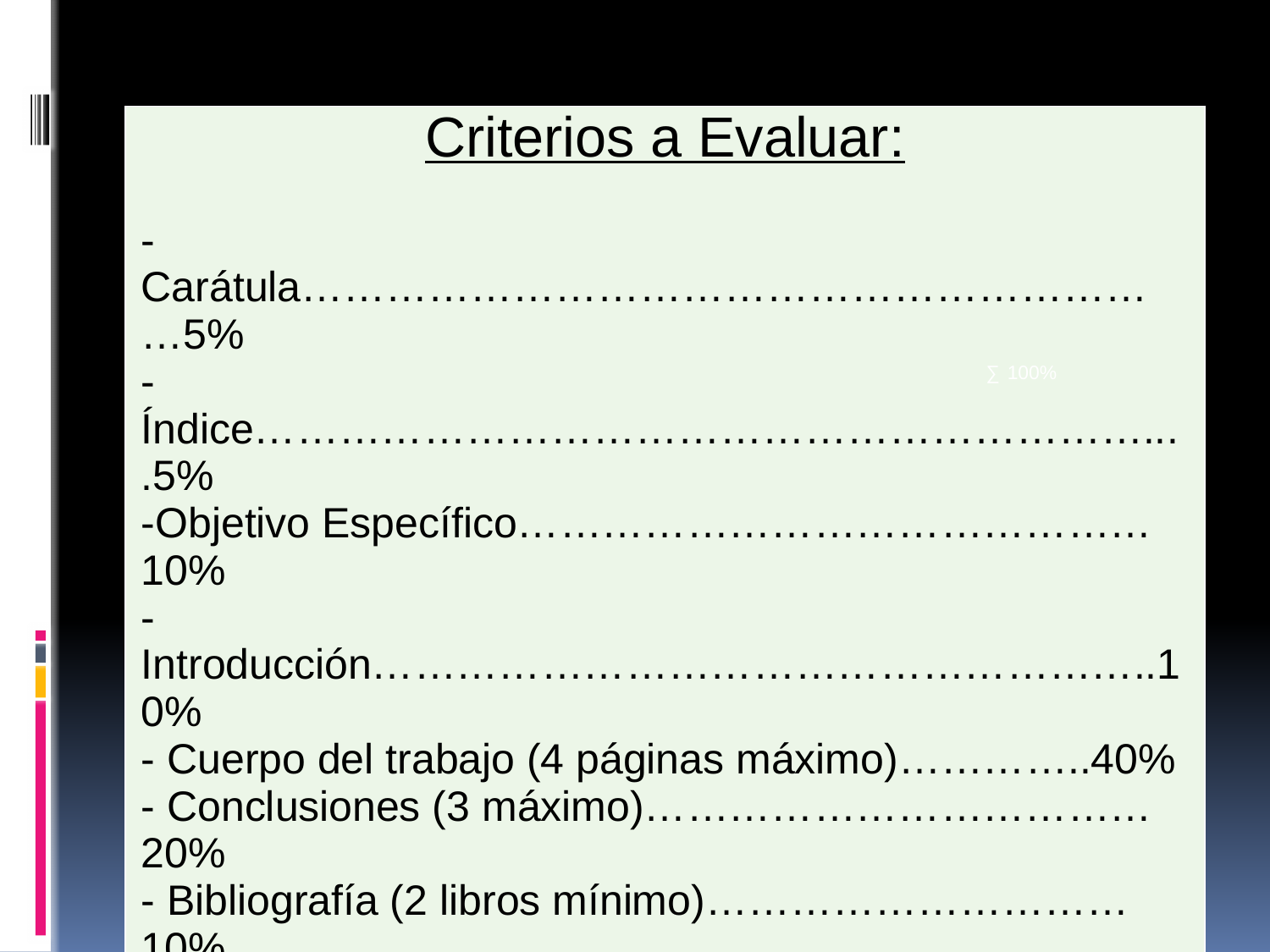

| Criterios a Evaluar: -Carátula………………………………………………………5% -Índice………………………………………………………....5% -Objetivo Específico………………………………………10% -Introducción………………………………………………..10% - Cuerpo del trabajo (4 páginas máximo)…………..40% - Conclusiones (3 máximo)………………………………20% - Bibliografía (2 libros mínimo)…………………………10%                      \_\_\_\_\_\_\_\_\_\_\_\_\_\_\_\_\_\_\_\_\_\_\_\_\_\_\_\_\_\_\_\_\_\_\_\_\_ ∑ 100% |
| --- |
                                                                                                ∑ 100%